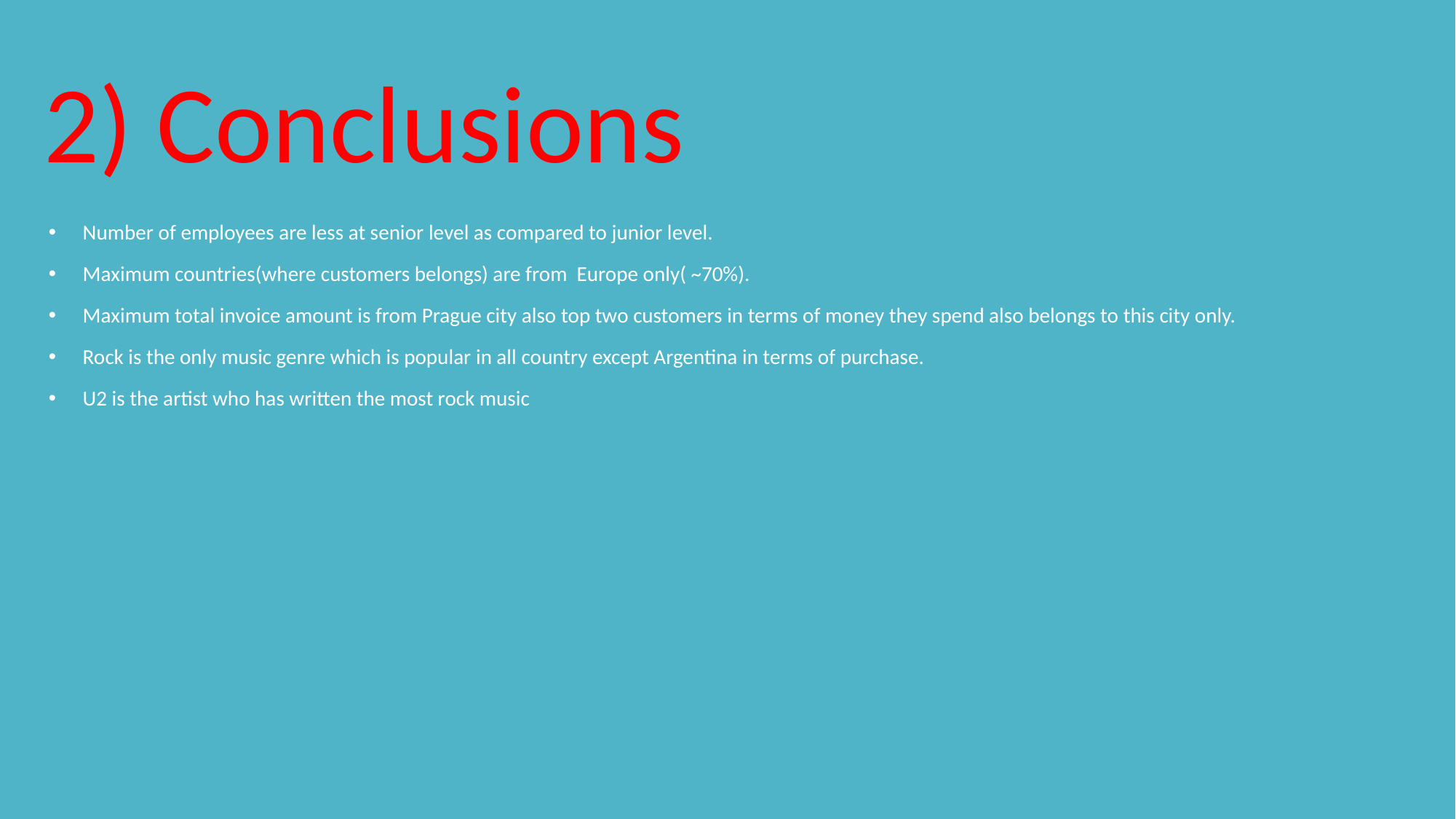

2) Conclusions
Number of employees are less at senior level as compared to junior level.
Maximum countries(where customers belongs) are from  Europe only( ~70%).
Maximum total invoice amount is from Prague city also top two customers in terms of money they spend also belongs to this city only.
Rock is the only music genre which is popular in all country except Argentina in terms of purchase.
U2 is the artist who has written the most rock music